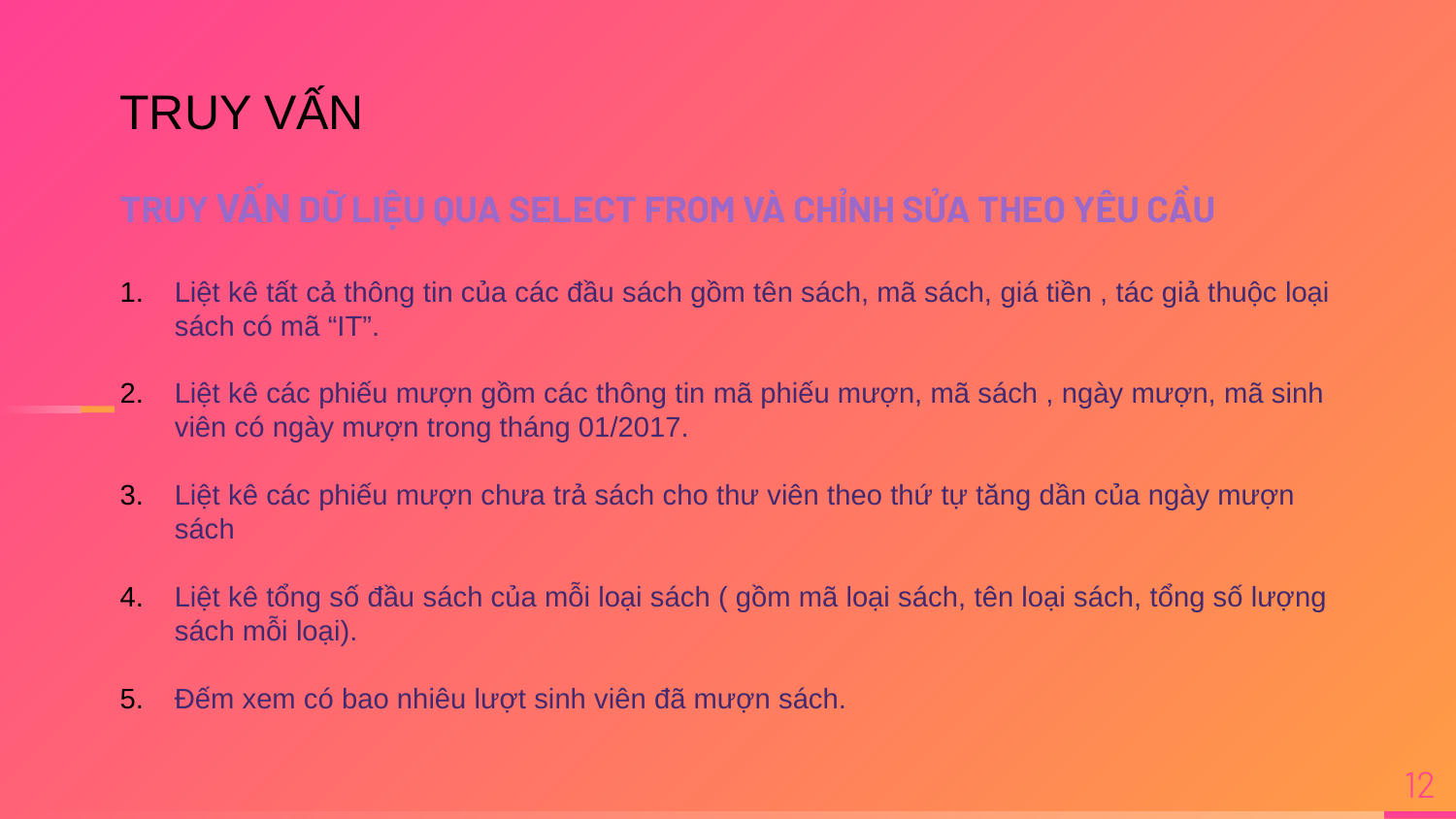

TRUY VẤN
TRUY VẤN DỮ LIỆU QUA SELECT FROM VÀ CHỈNH SỬA THEO YÊU CẦU
Liệt kê tất cả thông tin của các đầu sách gồm tên sách, mã sách, giá tiền , tác giả thuộc loại sách có mã “IT”.

Liệt kê các phiếu mượn gồm các thông tin mã phiếu mượn, mã sách , ngày mượn, mã sinh viên có ngày mượn trong tháng 01/2017.

Liệt kê các phiếu mượn chưa trả sách cho thư viên theo thứ tự tăng dần của ngày mượn sách

Liệt kê tổng số đầu sách của mỗi loại sách ( gồm mã loại sách, tên loại sách, tổng số lượng sách mỗi loại).

Đếm xem có bao nhiêu lượt sinh viên đã mượn sách.

12